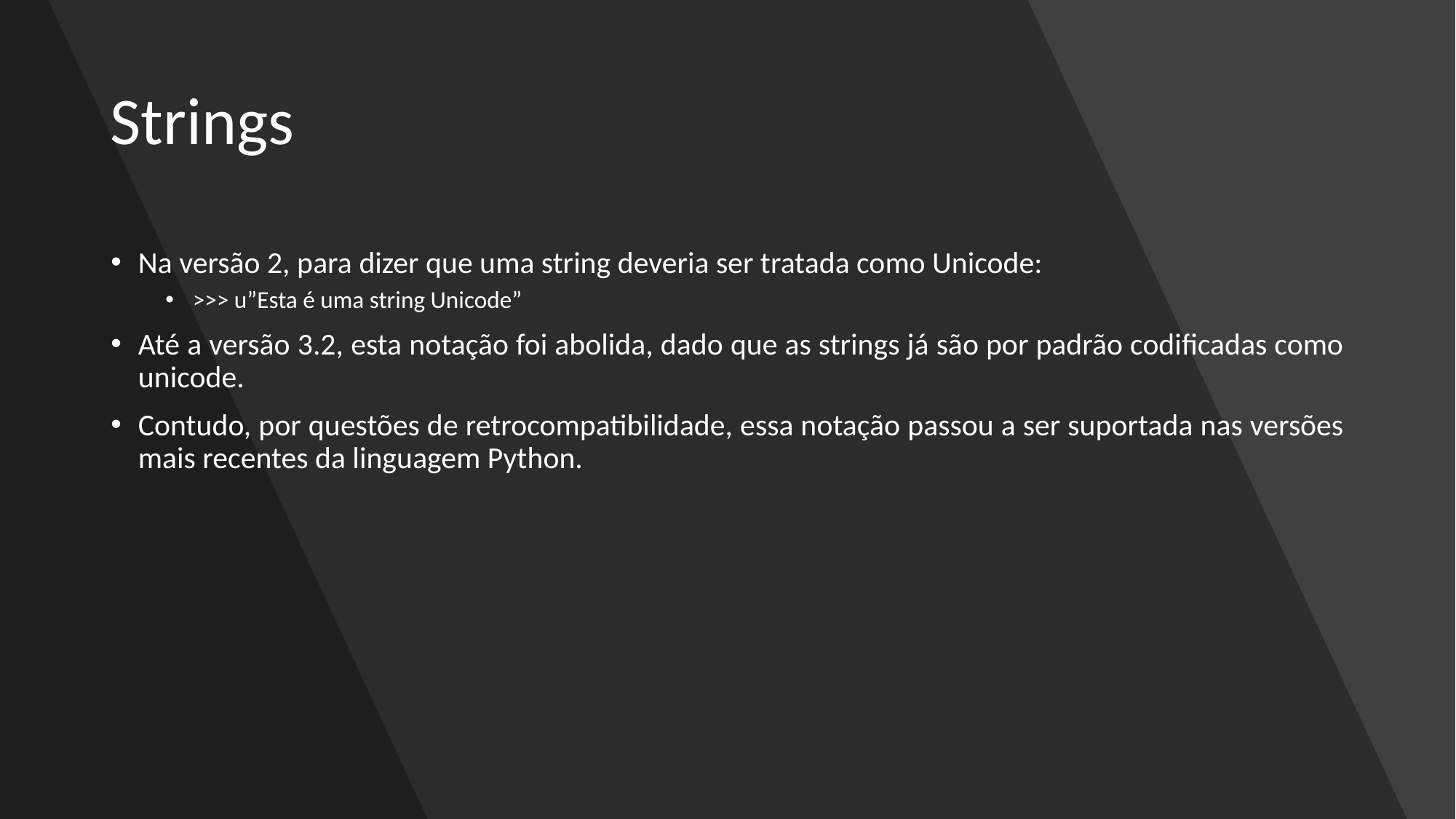

# Strings
Na versão 2, para dizer que uma string deveria ser tratada como Unicode:
>>> u”Esta é uma string Unicode”
Até a versão 3.2, esta notação foi abolida, dado que as strings já são por padrão codificadas como unicode.
Contudo, por questões de retrocompatibilidade, essa notação passou a ser suportada nas versões mais recentes da linguagem Python.